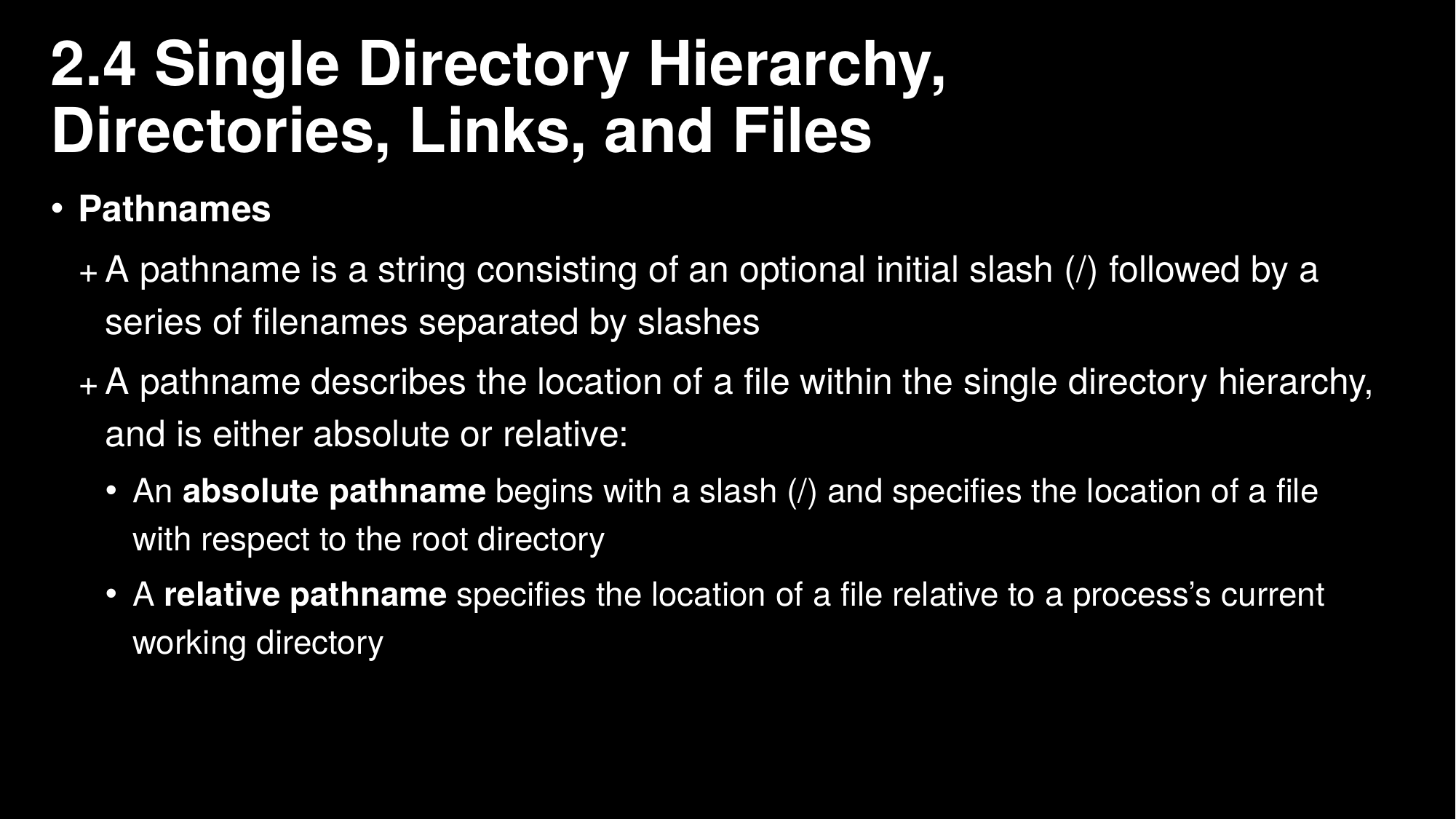

# 2.4 Single Directory Hierarchy, Directories, Links, and Files
Pathnames
A pathname is a string consisting of an optional initial slash (/) followed by a series of filenames separated by slashes
A pathname describes the location of a file within the single directory hierarchy, and is either absolute or relative:
An absolute pathname begins with a slash (/) and specifies the location of a file with respect to the root directory
A relative pathname specifies the location of a file relative to a process’s current working directory